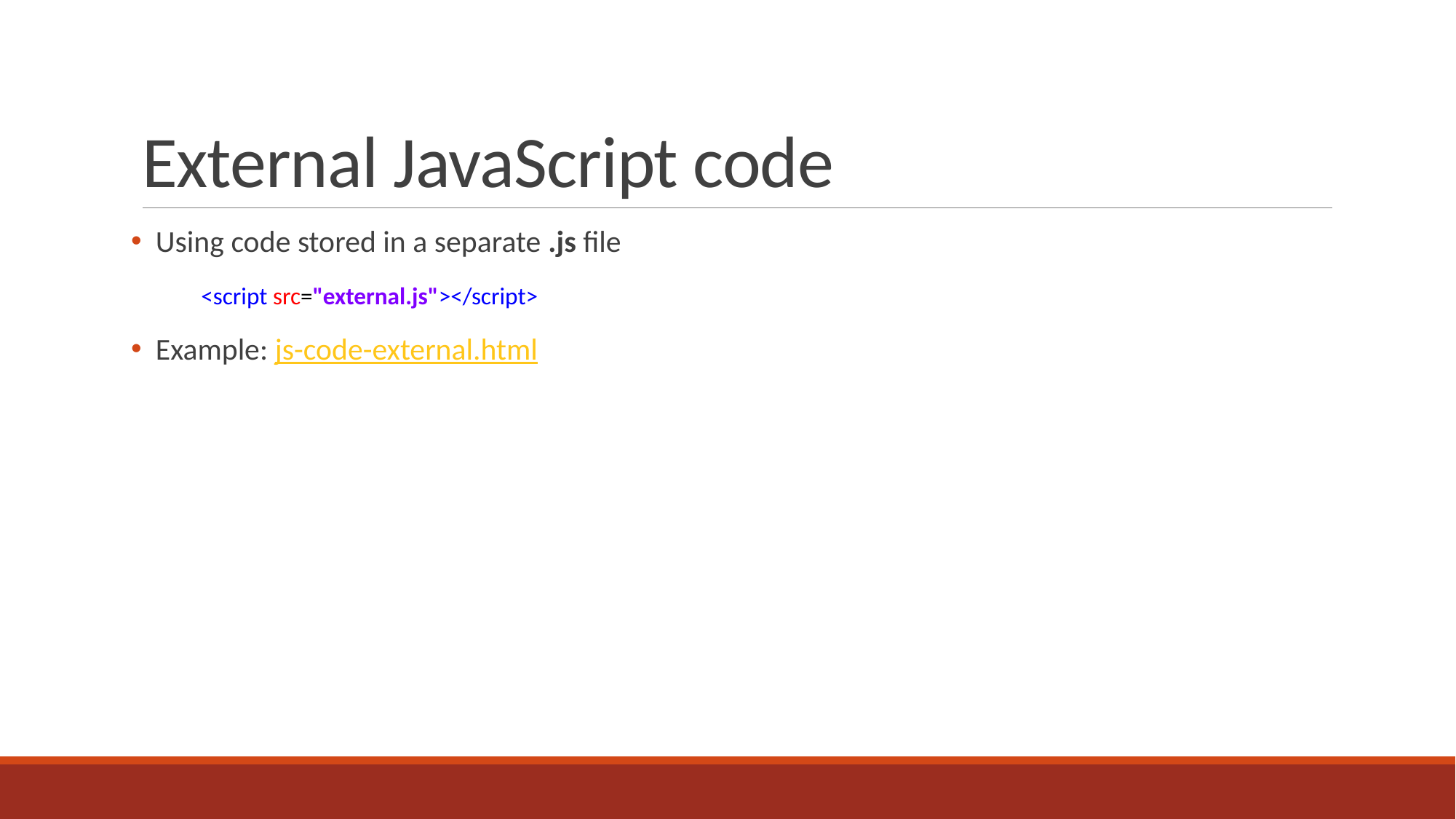

# External JavaScript code
  Using code stored in a separate .js file

  Example: js-code-external.html
<script src="external.js"></script>